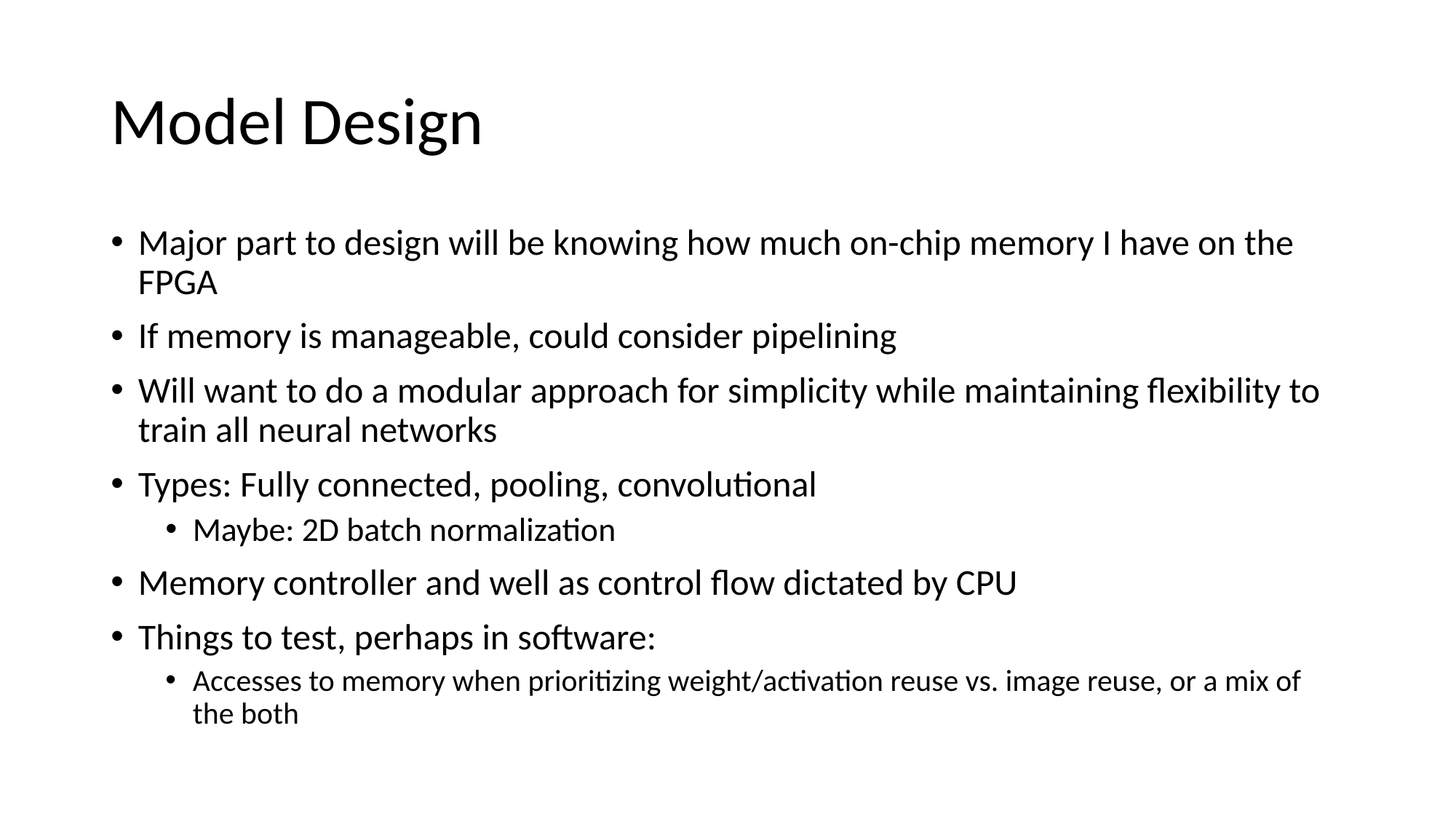

# Model Design
Major part to design will be knowing how much on-chip memory I have on the FPGA
If memory is manageable, could consider pipelining
Will want to do a modular approach for simplicity while maintaining flexibility to train all neural networks
Types: Fully connected, pooling, convolutional
Maybe: 2D batch normalization
Memory controller and well as control flow dictated by CPU
Things to test, perhaps in software:
Accesses to memory when prioritizing weight/activation reuse vs. image reuse, or a mix of the both